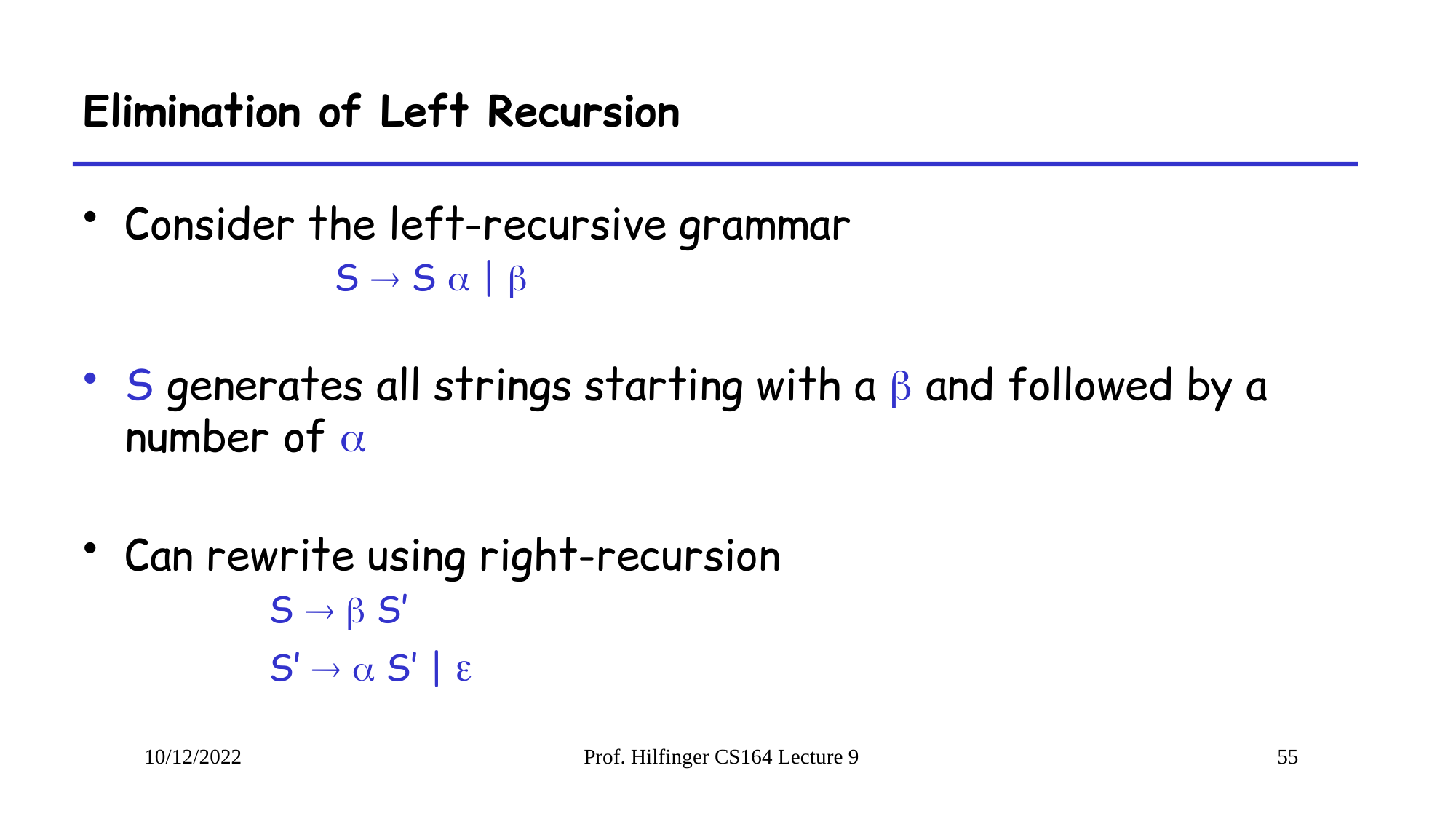

# Elimination of Left Recursion
Consider the left-recursive grammar
                       S → S α | β

S generates all strings starting with a β and followed by a number of α

Can rewrite using right-recursion
                 S → β S’
                 S’ → α S’ | ε
10/12/2022
Prof. Hilfinger CS164 Lecture 9
55